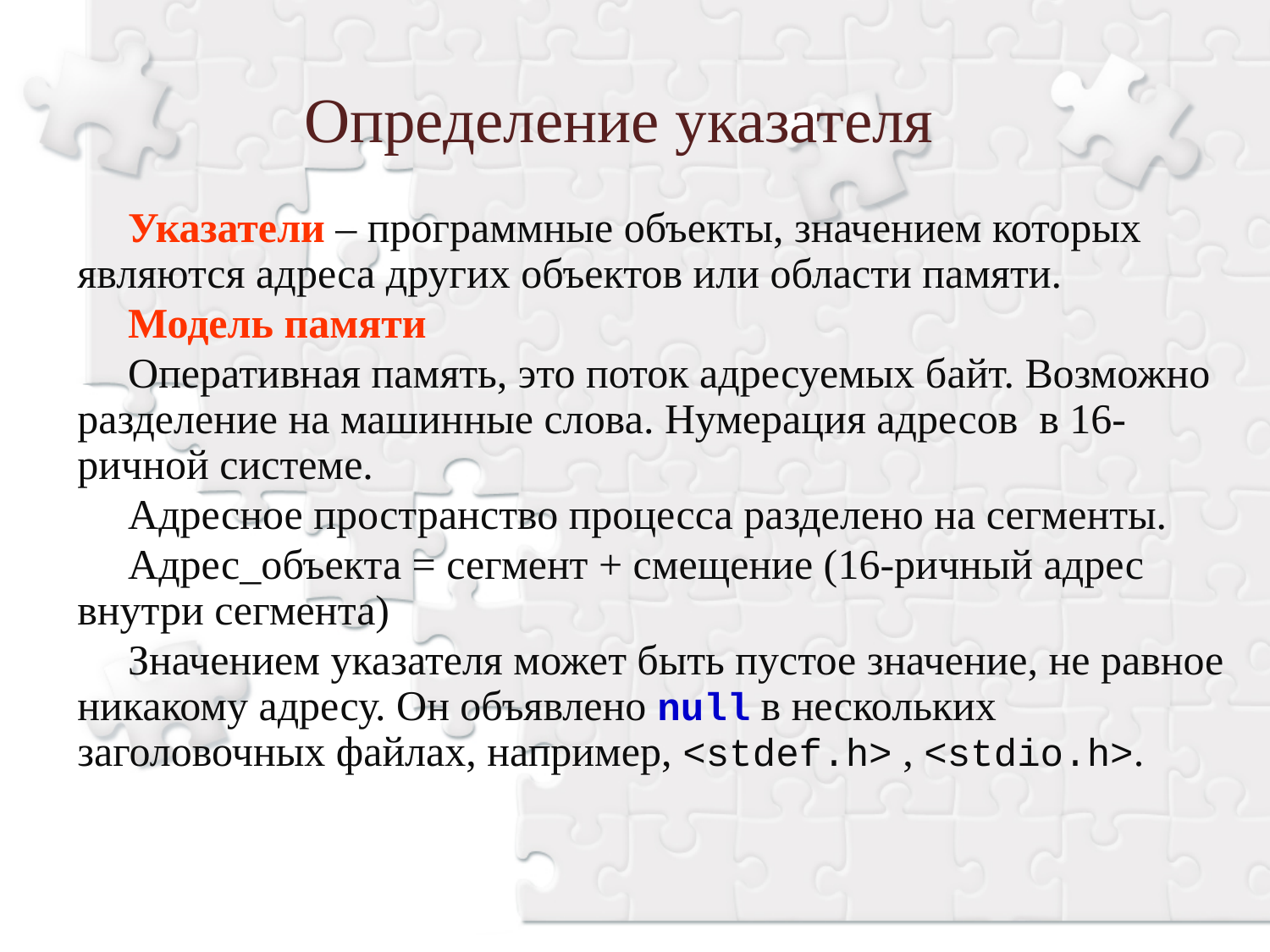

Определение указателя
Указатели – программные объекты, значением которых являются адреса других объектов или области памяти.
Модель памяти
Оперативная память, это поток адресуемых байт. Возможно разделение на машинные слова. Нумерация адресов  в 16-ричной системе.
Адресное пространство процесса разделено на сегменты.
Адрес_объекта = сегмент + смещение (16-ричный адрес внутри сегмента)
Значением указателя может быть пустое значение, не равное никакому адресу. Он объявлено null в нескольких заголовочных файлах, например, <stdef.h> , <stdio.h>.